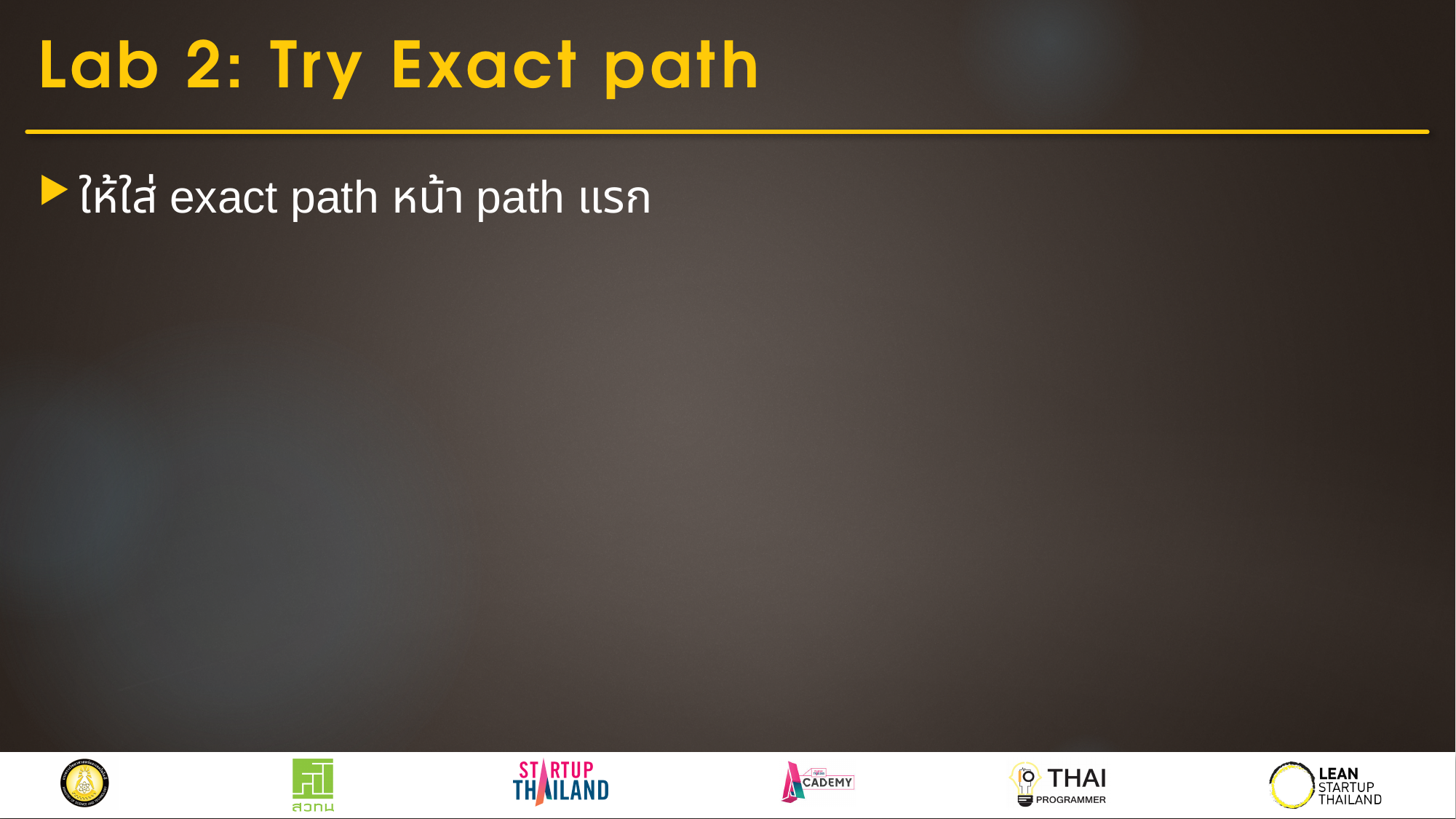

# Lab 2: Try Exact path
ให้ใส่ exact path หน้า path แรก